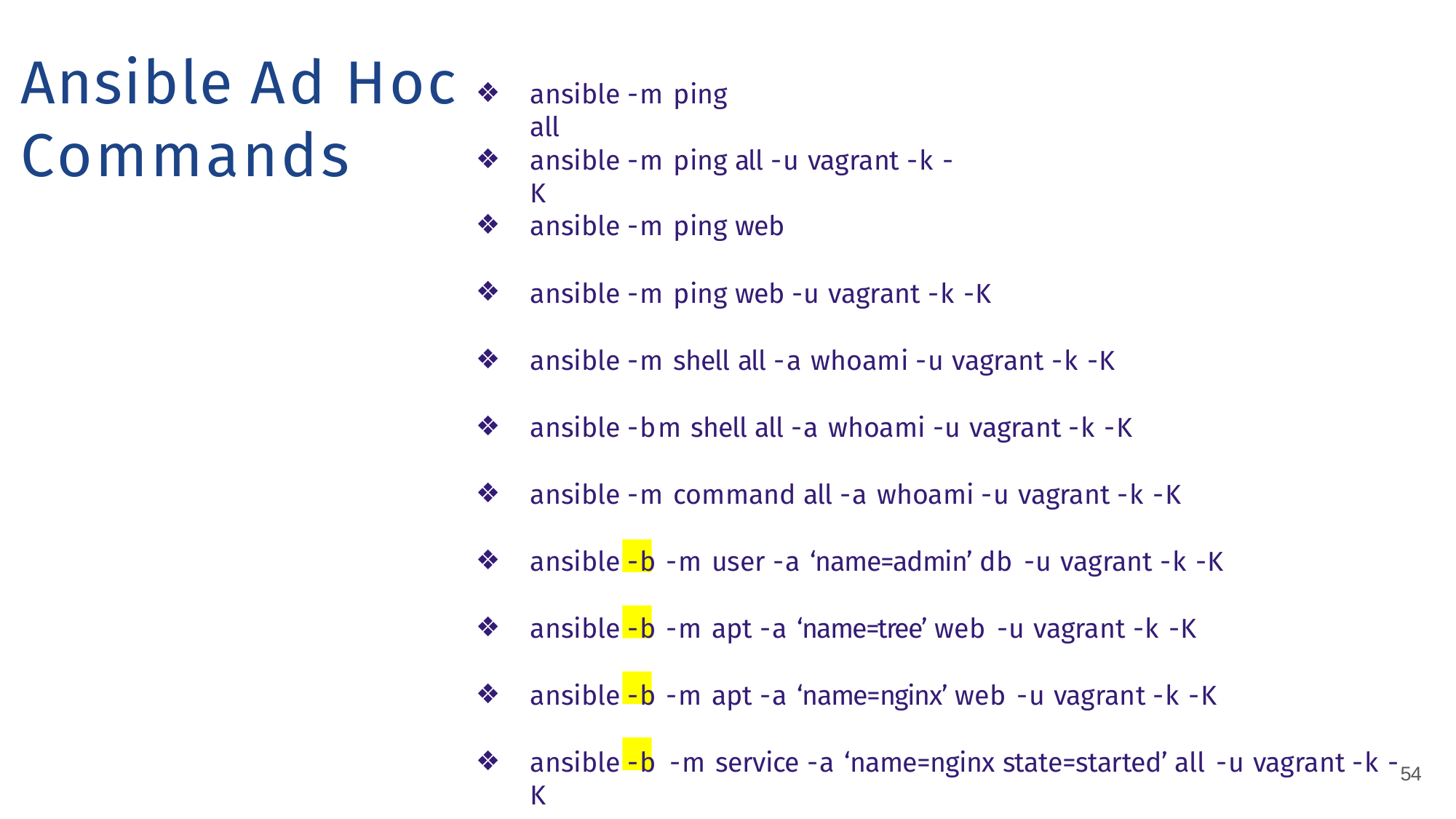

# Ansible Ad Hoc Commands
ansible -m ping all
ansible -m ping all -u vagrant -k -K
ansible -m ping web

ansible -m ping web -u vagrant -k -K

ansible -m shell all -a whoami -u vagrant -k -K

ansible -bm shell all -a whoami -u vagrant -k -K

ansible -m command all -a whoami -u vagrant -k -K

ansible -b -m user -a ‘name=admin’ db -u vagrant -k -K

ansible -b -m apt -a ‘name=tree’ web -u vagrant -k -K

ansible -b -m apt -a ‘name=nginx’ web -u vagrant -k -K

ansible -b -m service -a ‘name=nginx state=started’ all -u vagrant -k -K

54